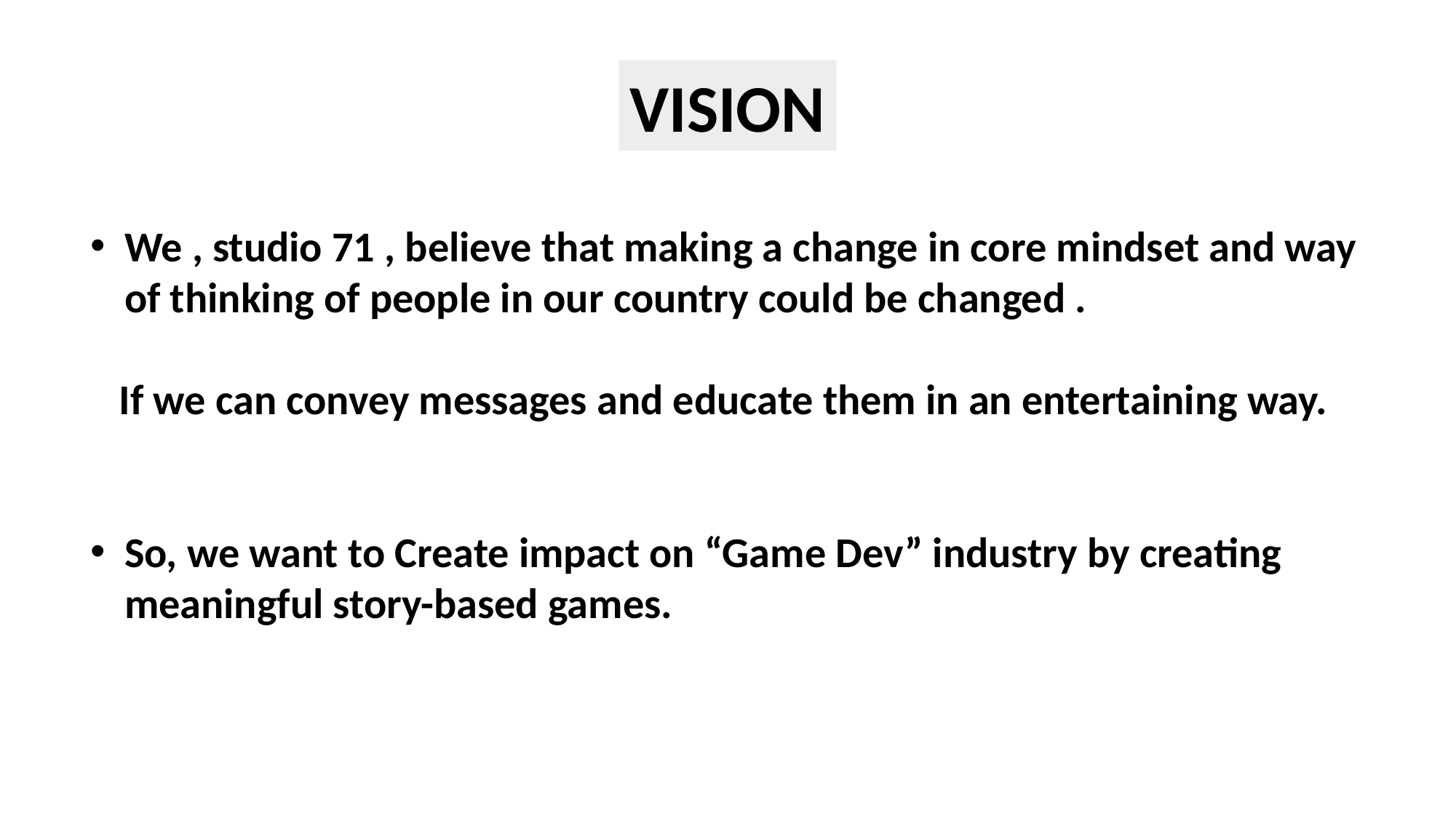

VISION
We , studio 71 , believe that making a change in core mindset and way of thinking of people in our country could be changed .

   If we can convey messages and educate them in an entertaining way.

So, we want to Create impact on “Game Dev” industry by creating meaningful story-based games.